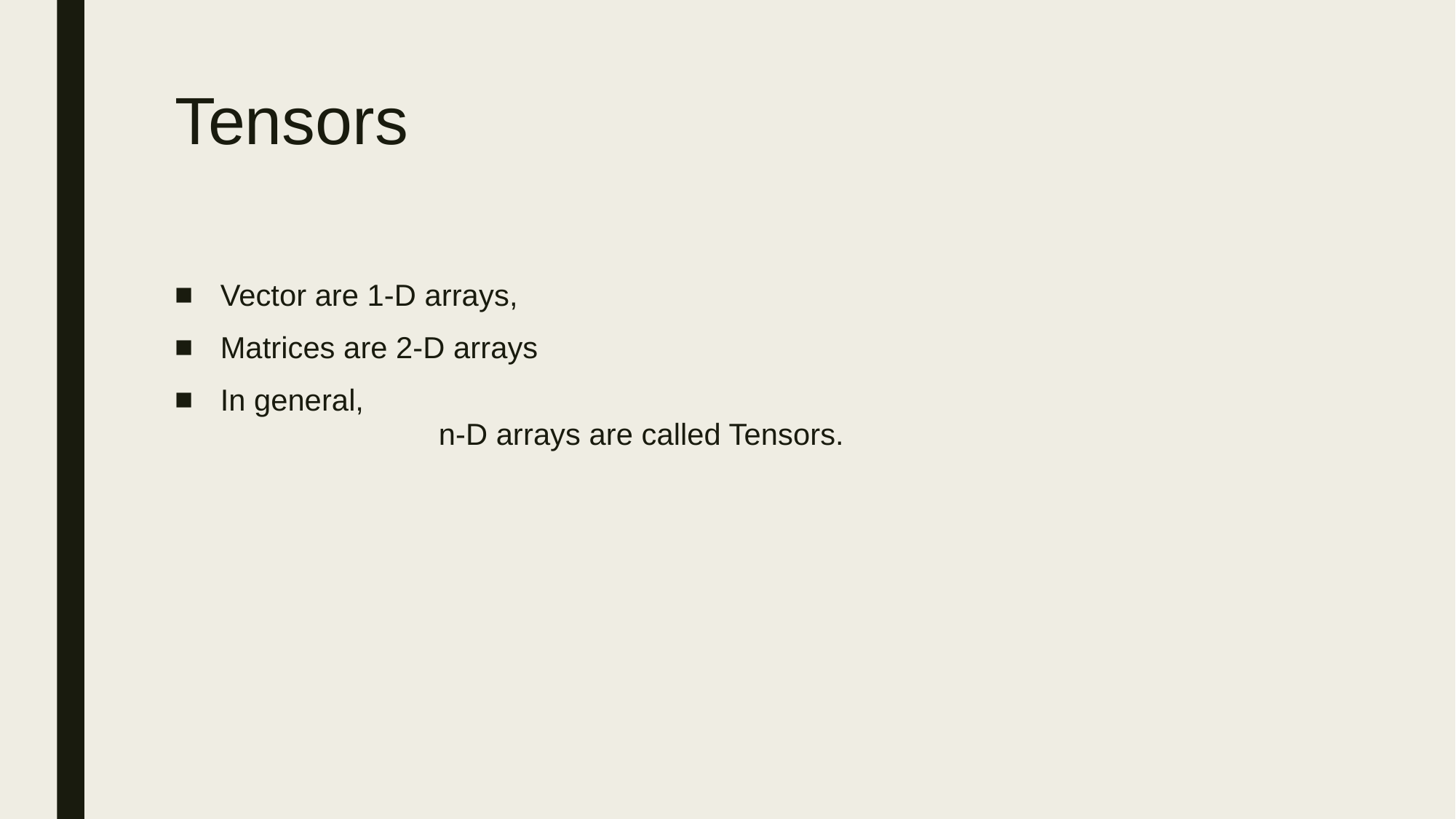

# Tensors
Vector are 1-D arrays,
Matrices are 2-D arrays
In general,
		n-D arrays are called Tensors.